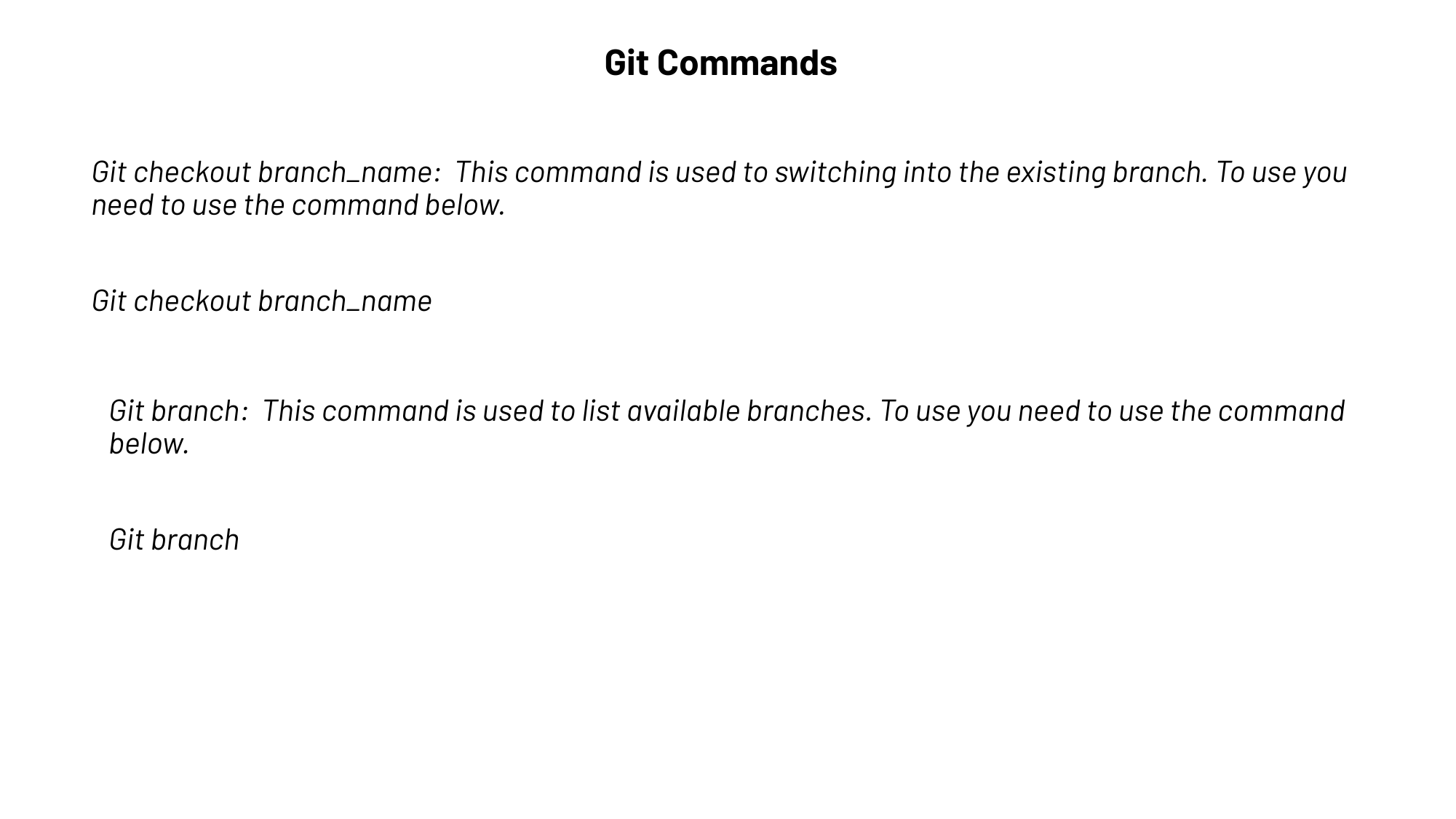

Git Commands
Git checkout branch_name:  This command is used to switching into the existing branch. To use you need to use the command below.

Git checkout branch_name
Git branch:  This command is used to list available branches. To use you need to use the command below.

Git branch